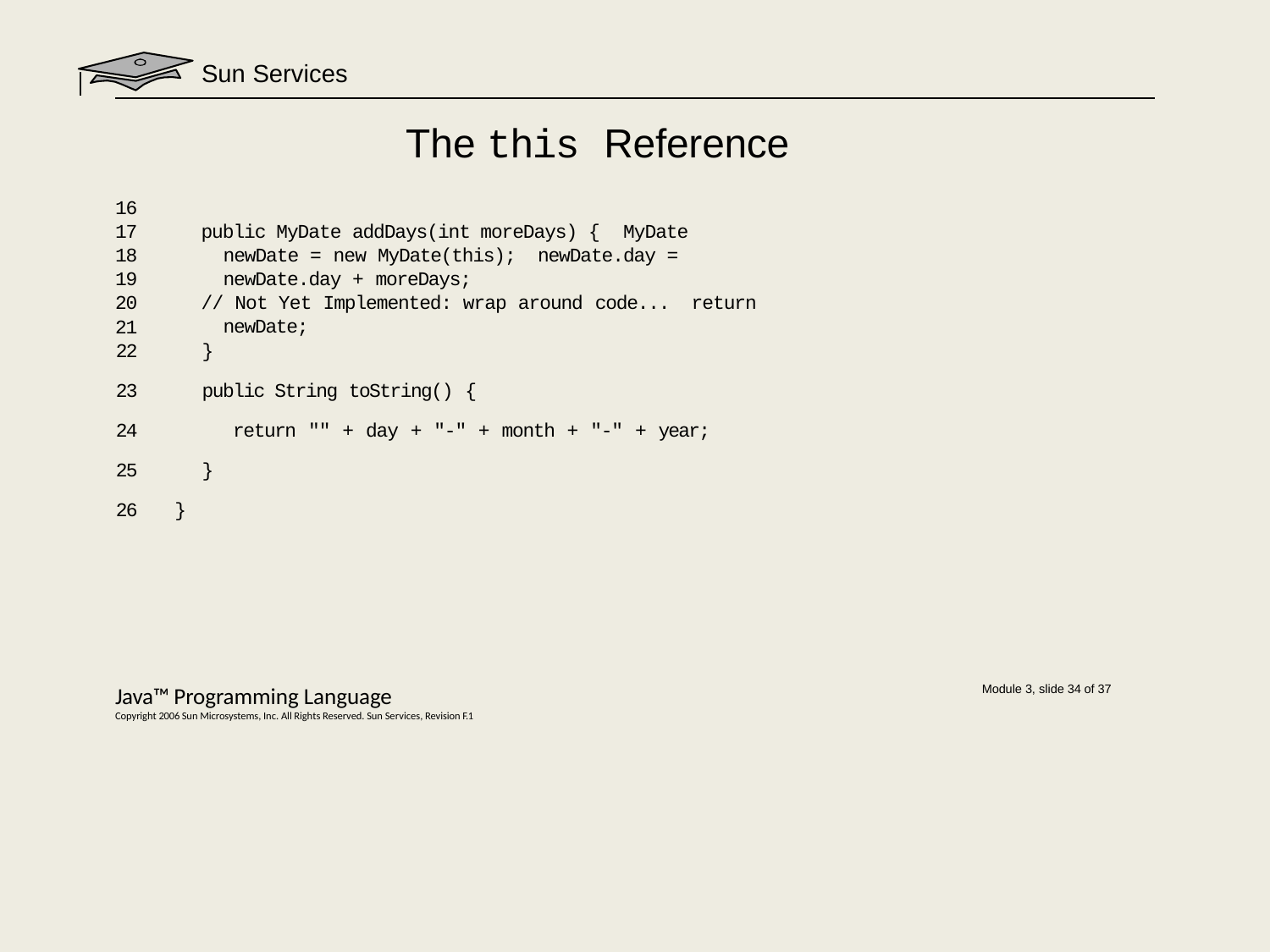

# Sun Services

The this Reference
16
17
18
19
20
21
public MyDate addDays(int moreDays) {  MyDate newDate = new MyDate(this);  newDate.day = newDate.day + moreDays;
// Not Yet Implemented: wrap around code...  return newDate;
| 22 |  | } |
| --- | --- | --- |
| 23 |  | public String toString() { |
| 24 |  | return "" + day + "-" + month + "-" + year; |
| 25 |  | } |
| 26 | } |  |
Java™ Programming Language
Copyright 2006 Sun Microsystems, Inc. All Rights Reserved. Sun Services, Revision F.1
Module 3, slide 34 of 37